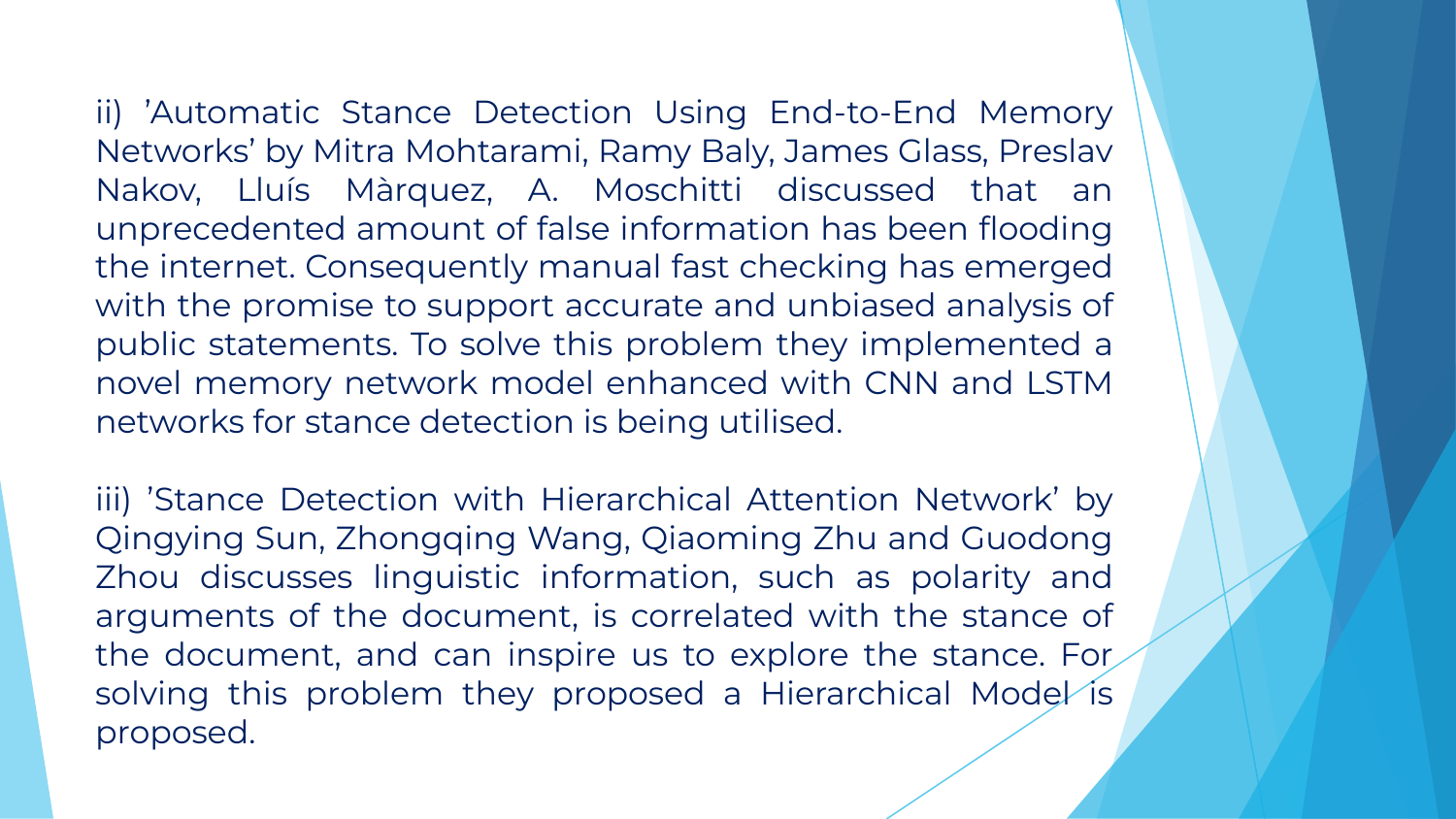

ii) ’Automatic Stance Detection Using End-to-End Memory Networks’ by Mitra Mohtarami, Ramy Baly, James Glass, Preslav Nakov, Lluís Màrquez, A. Moschitti discussed that an unprecedented amount of false information has been flooding the internet. Consequently manual fast checking has emerged with the promise to support accurate and unbiased analysis of public statements. To solve this problem they implemented a novel memory network model enhanced with CNN and LSTM networks for stance detection is being utilised.

iii) ’Stance Detection with Hierarchical Attention Network’ by Qingying Sun, Zhongqing Wang, Qiaoming Zhu and Guodong Zhou discusses linguistic information, such as polarity and arguments of the document, is correlated with the stance of the document, and can inspire us to explore the stance. For solving this problem they proposed a Hierarchical Model is proposed.